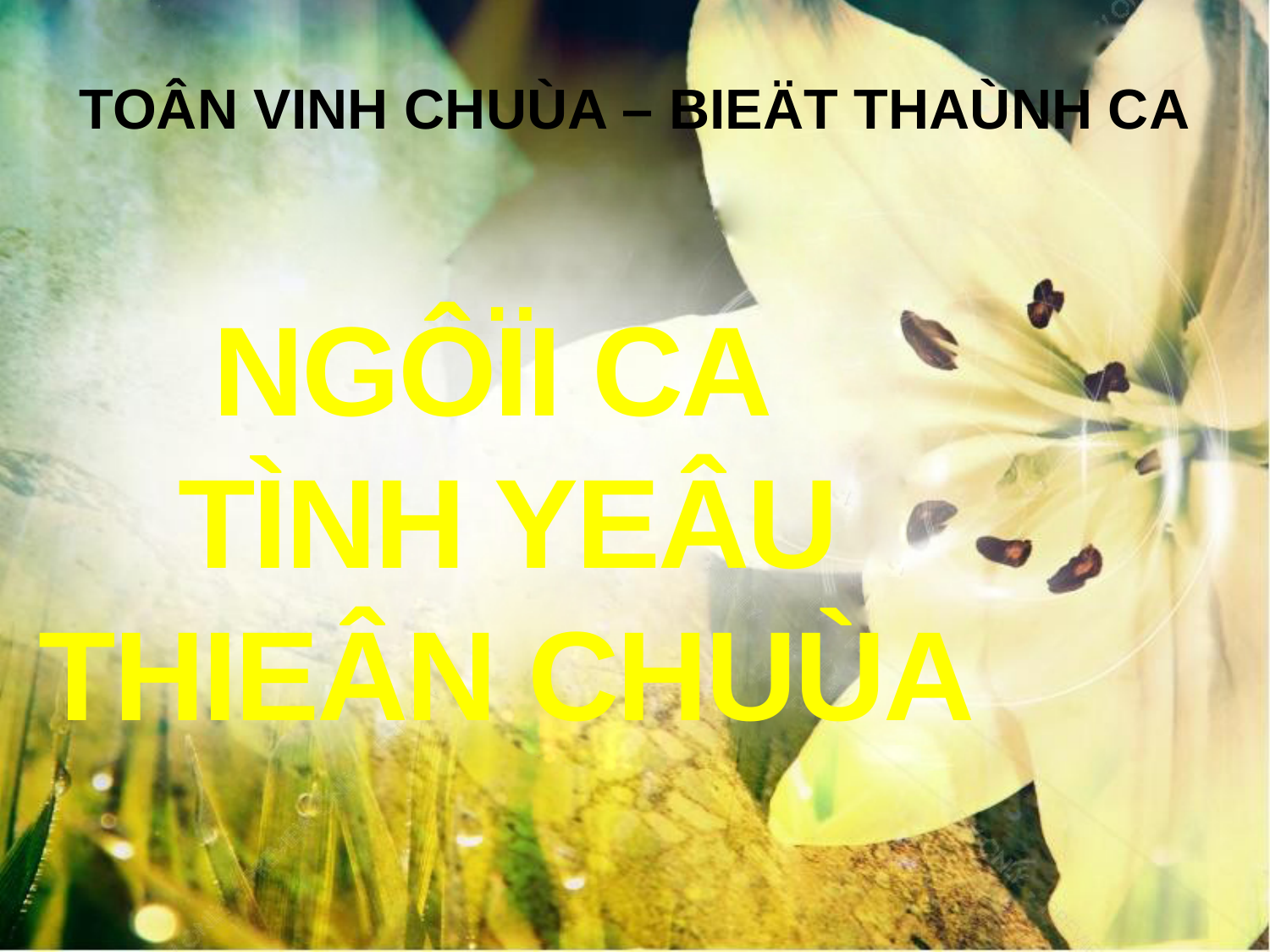

TOÂN VINH CHUÙA – BIEÄT THAÙNH CA
NGÔÏI CA
TÌNH YEÂU THIEÂN CHUÙA